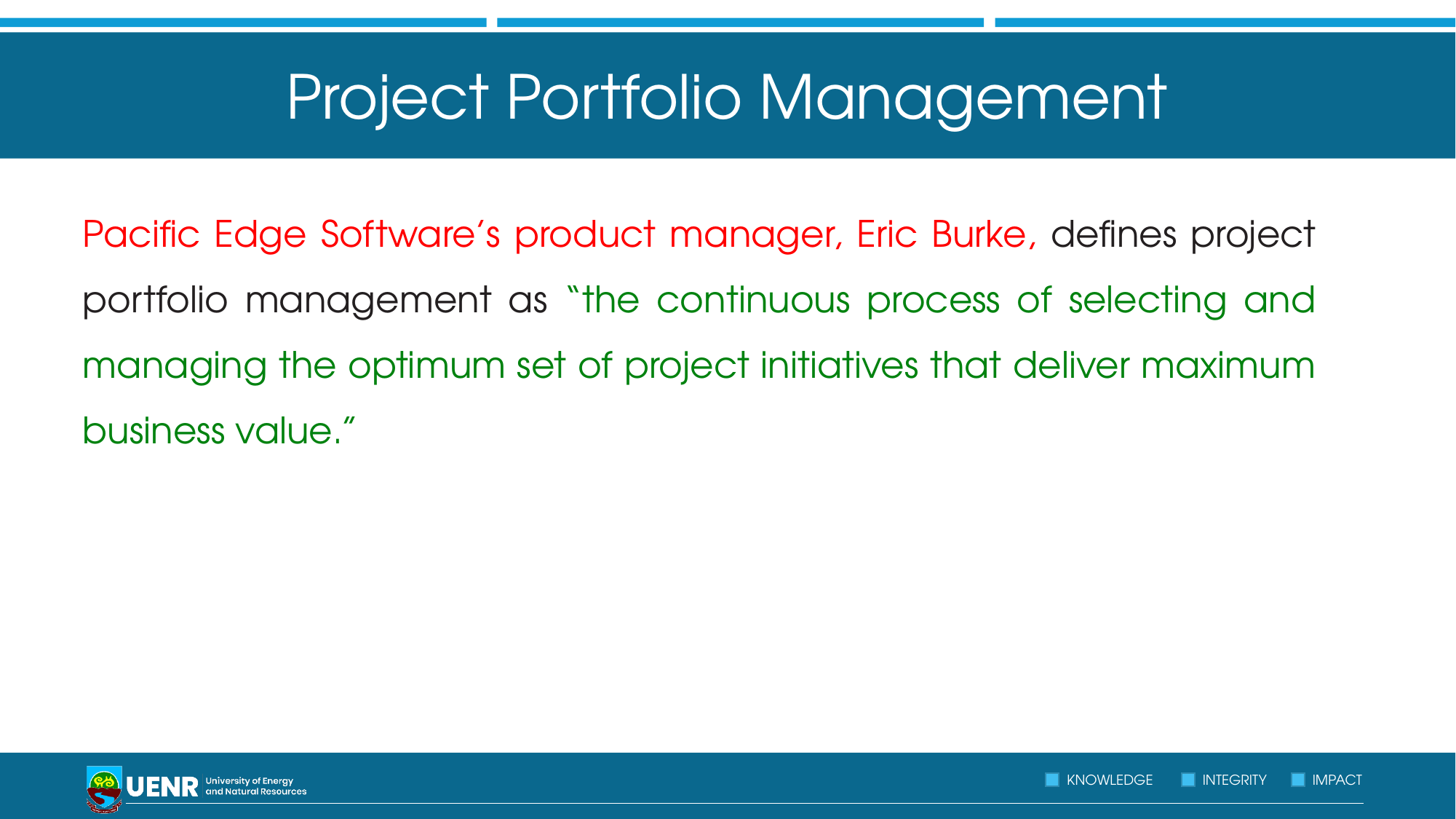

# Project Portfolio Management
Pacific Edge Software’s product manager, Eric Burke, defines project portfolio management as “the continuous process of selecting and managing the optimum set of project initiatives that deliver maximum business value.”